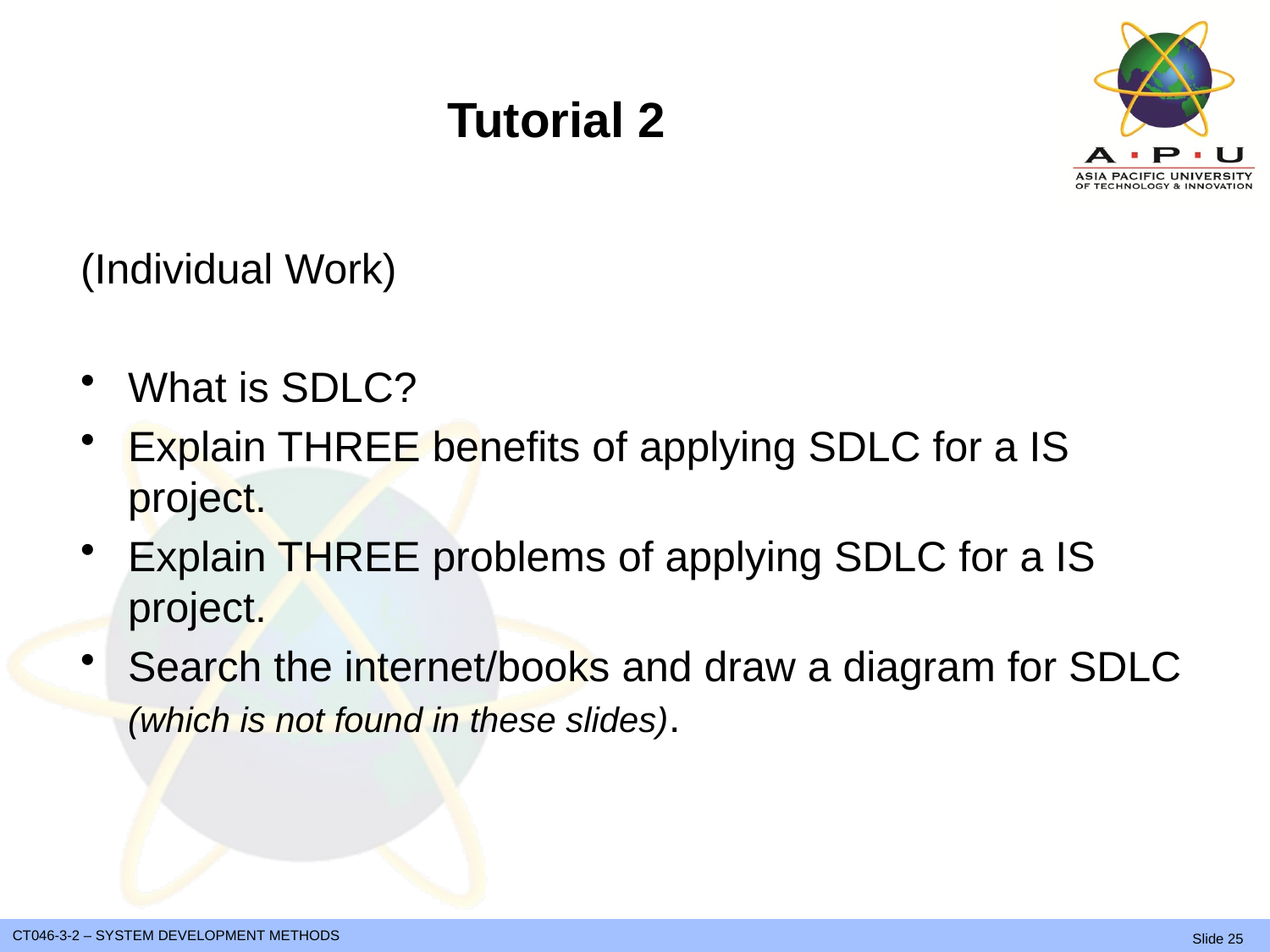

# Tutorial 2
(Individual Work)

What is SDLC?
Explain THREE benefits of applying SDLC for a IS project.
Explain THREE problems of applying SDLC for a IS project.
Search the internet/books and draw a diagram for SDLC
(which is not found in these slides).